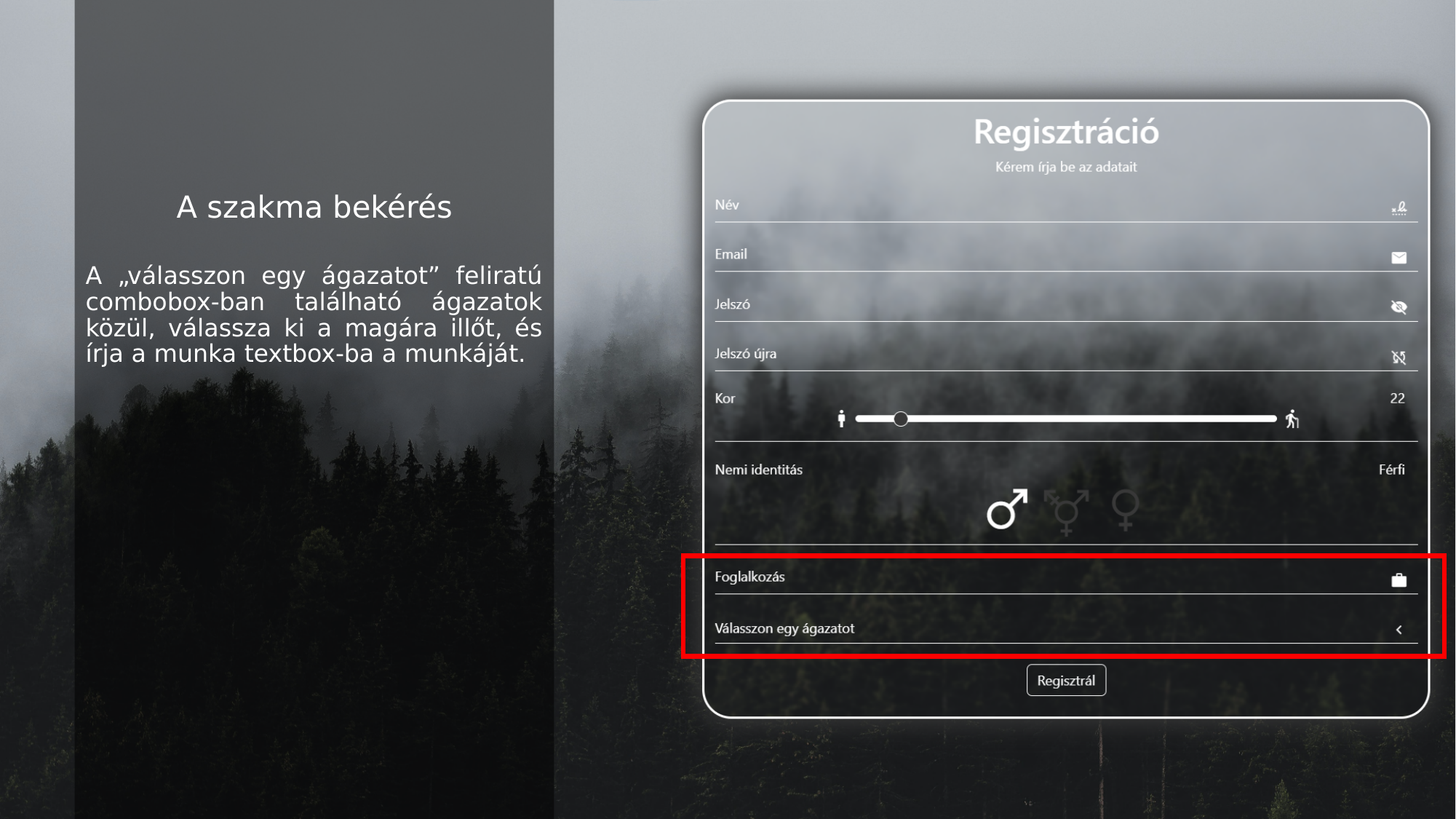

# A szakma bekérés
A „válasszon egy ágazatot” feliratú combobox-ban található ágazatok közül, válassza ki a magára illőt, és írja a munka textbox-ba a munkáját.